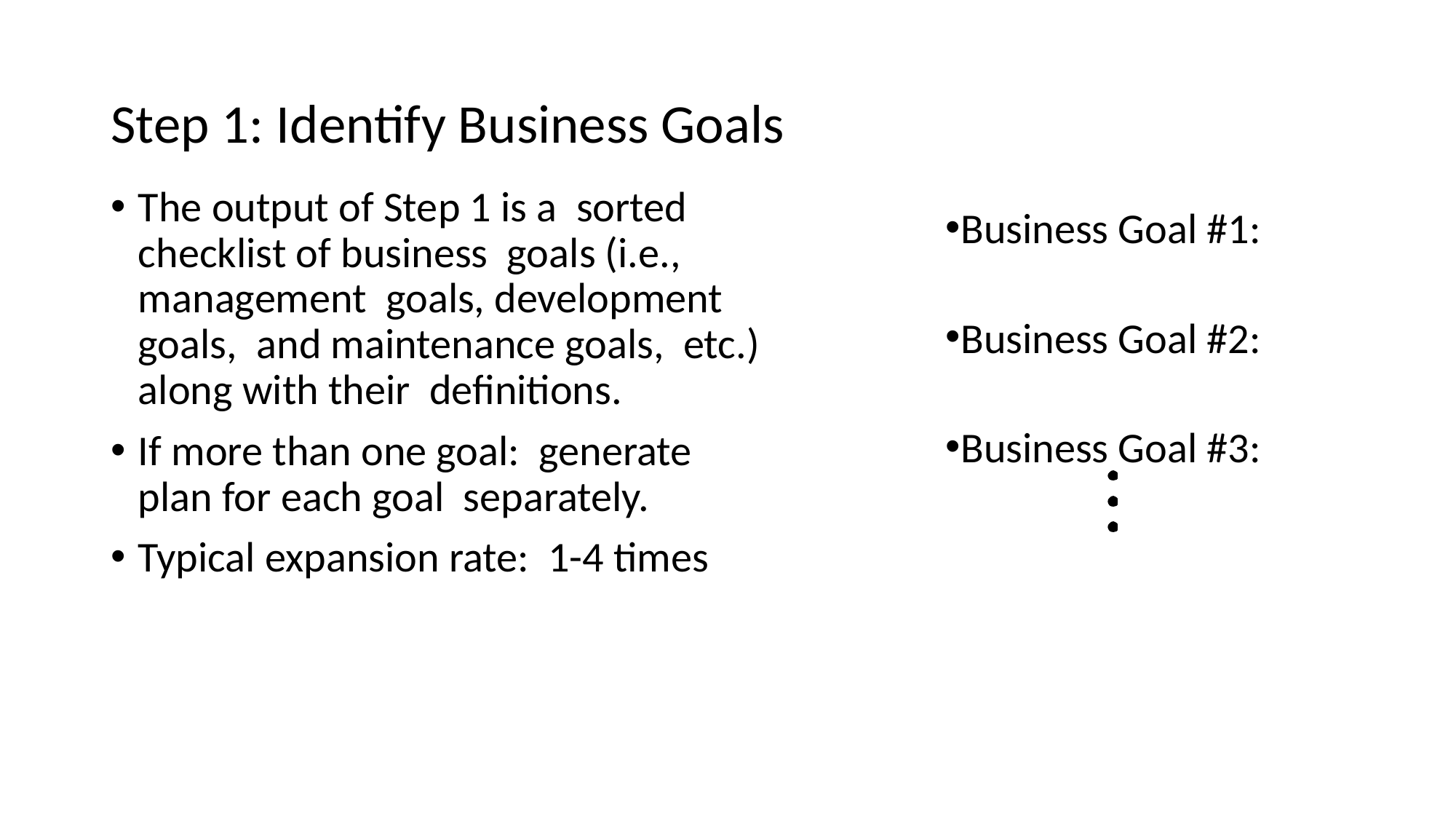

# Step 1: Identify Business Goals
The output of Step 1 is a  sorted checklist of business  goals (i.e., management  goals, development goals,  and maintenance goals,  etc.) along with their  definitions.
If more than one goal:  generate plan for each goal  separately.
Typical expansion rate:  1-4 times
Business Goal #1:

Business Goal #2:

Business Goal #3: